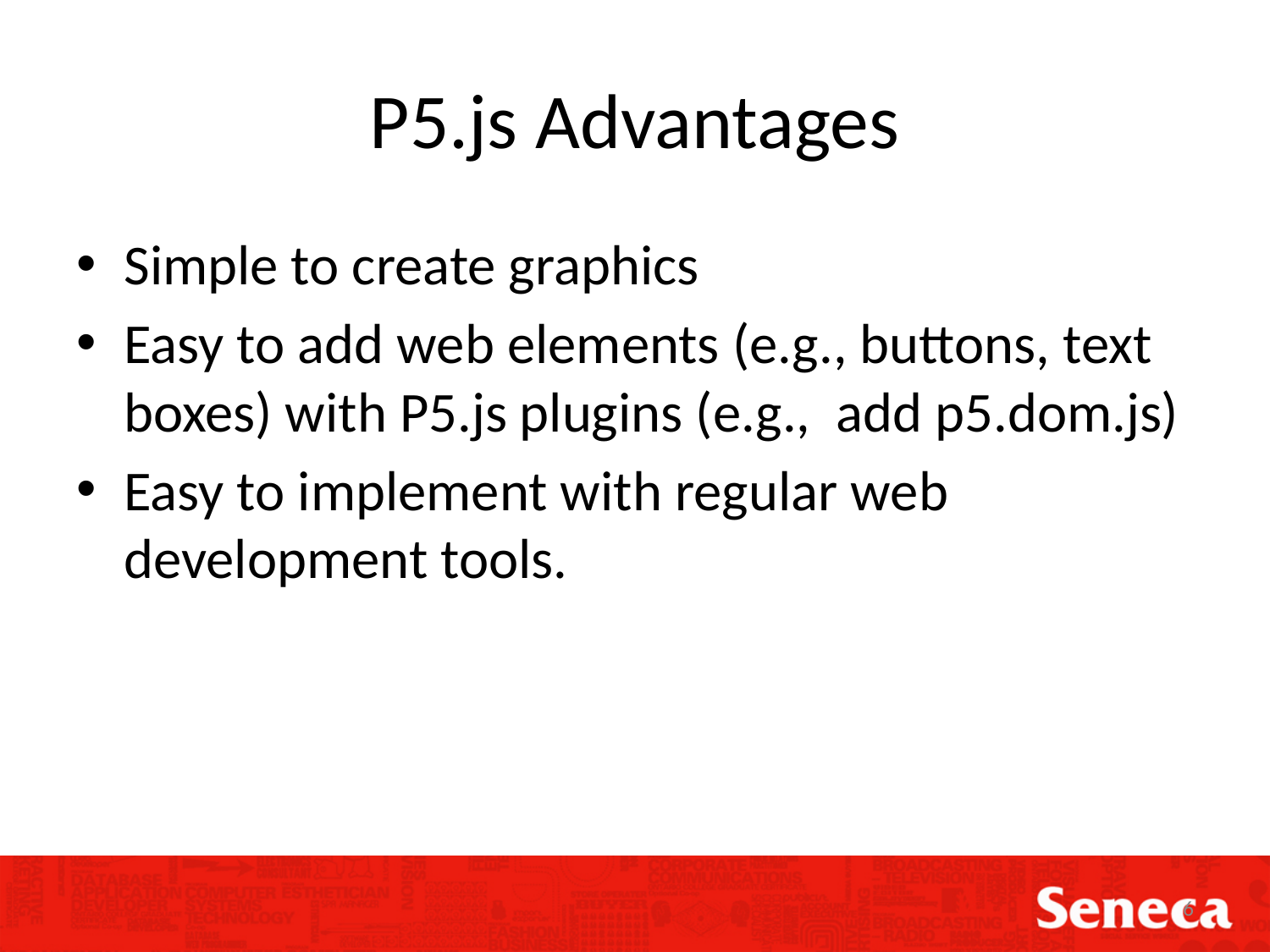

# P5.js Advantages
Simple to create graphics
Easy to add web elements (e.g., buttons, text boxes) with P5.js plugins (e.g.,  add p5.dom.js)
Easy to implement with regular web development tools.
6